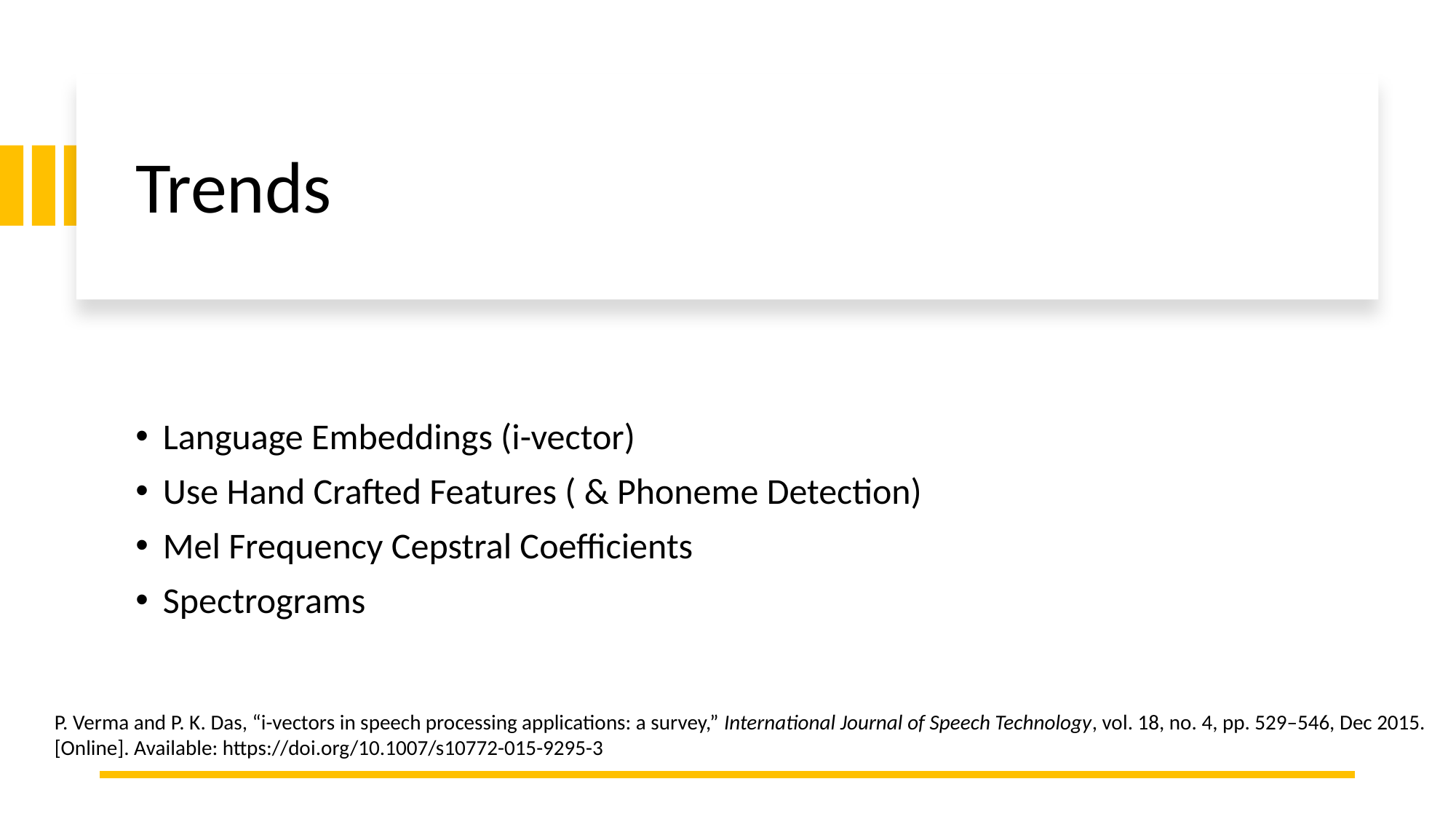

# Trends

Language Embeddings (i-vector)
Use Hand Crafted Features ( & Phoneme Detection)
Mel Frequency Cepstral Coefficients
Spectrograms

P. Verma and P. K. Das, “i-vectors in speech processing applications: a survey,” International Journal of Speech Technology, vol. 18, no. 4, pp. 529–546, Dec 2015. [Online]. Available: https://doi.org/10.1007/s10772-015-9295-3